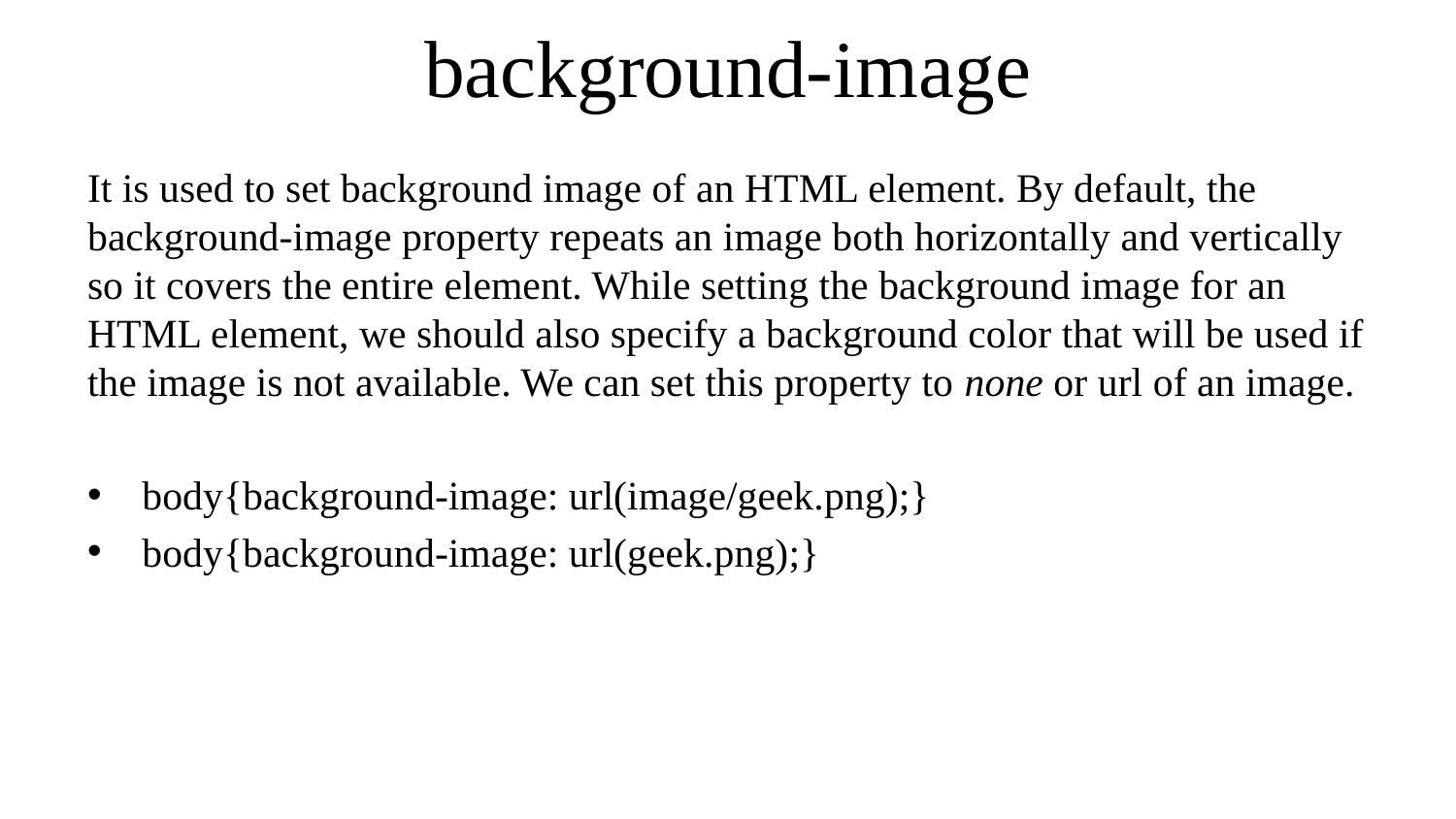

# background-image
It is used to set background image of an HTML element. By default, the background-image property repeats an image both horizontally and vertically so it covers the entire element. While setting the background image for an HTML element, we should also specify a background color that will be used if the image is not available. We can set this property to none or url of an image.

body{background-image: url(image/geek.png);}
body{background-image: url(geek.png);}